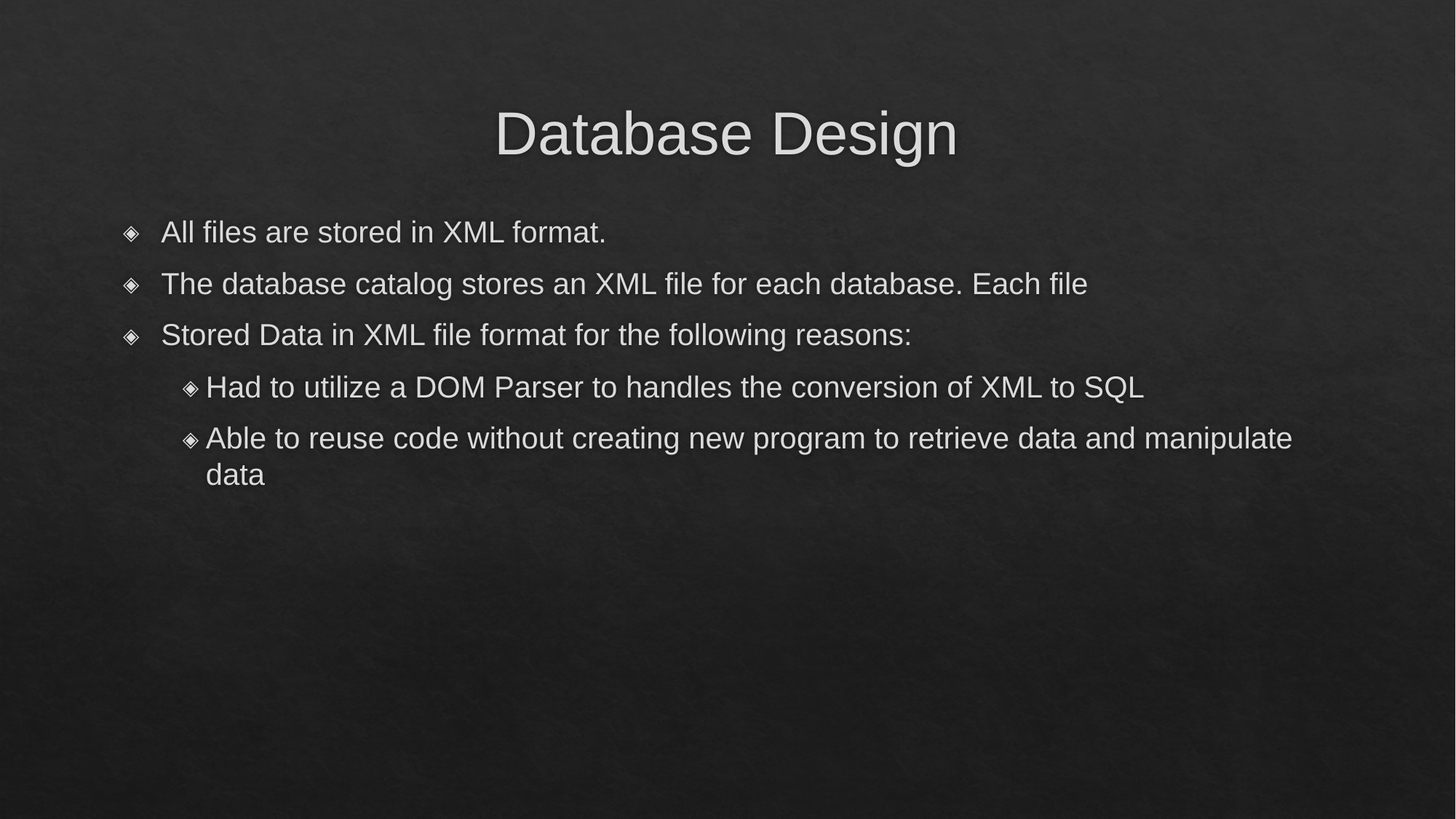

# Database Design
All files are stored in XML format.
The database catalog stores an XML file for each database. Each file
Stored Data in XML file format for the following reasons:
Had to utilize a DOM Parser to handles the conversion of XML to SQL
Able to reuse code without creating new program to retrieve data and manipulate data